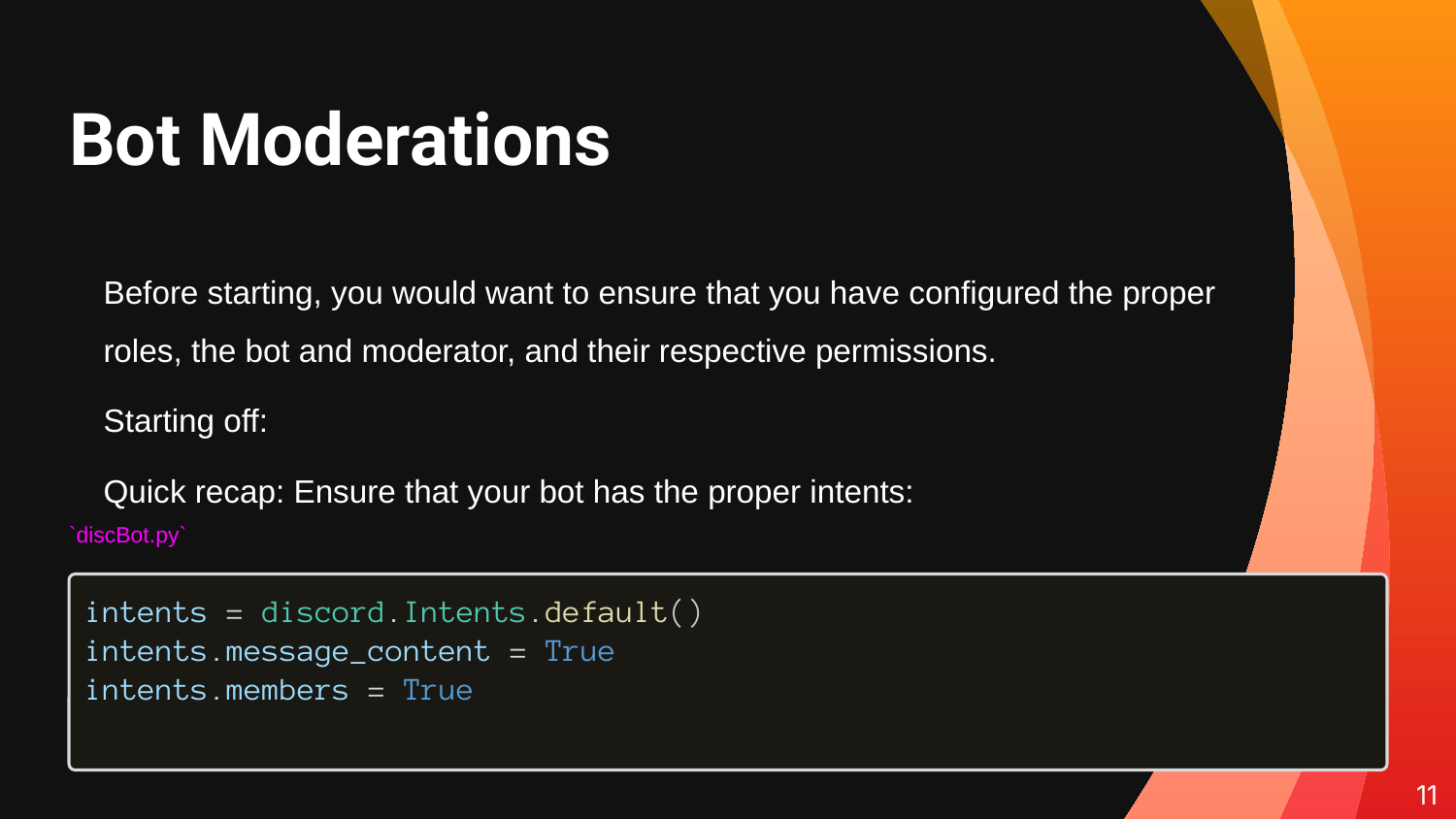

# Bot Moderations
Before starting, you would want to ensure that you have configured the proper roles, the bot and moderator, and their respective permissions.
Starting off:
Quick recap: Ensure that your bot has the proper intents:

`discBot.py`
intents = discord.Intents.default()
intents.message_content = True
intents.members = True

11